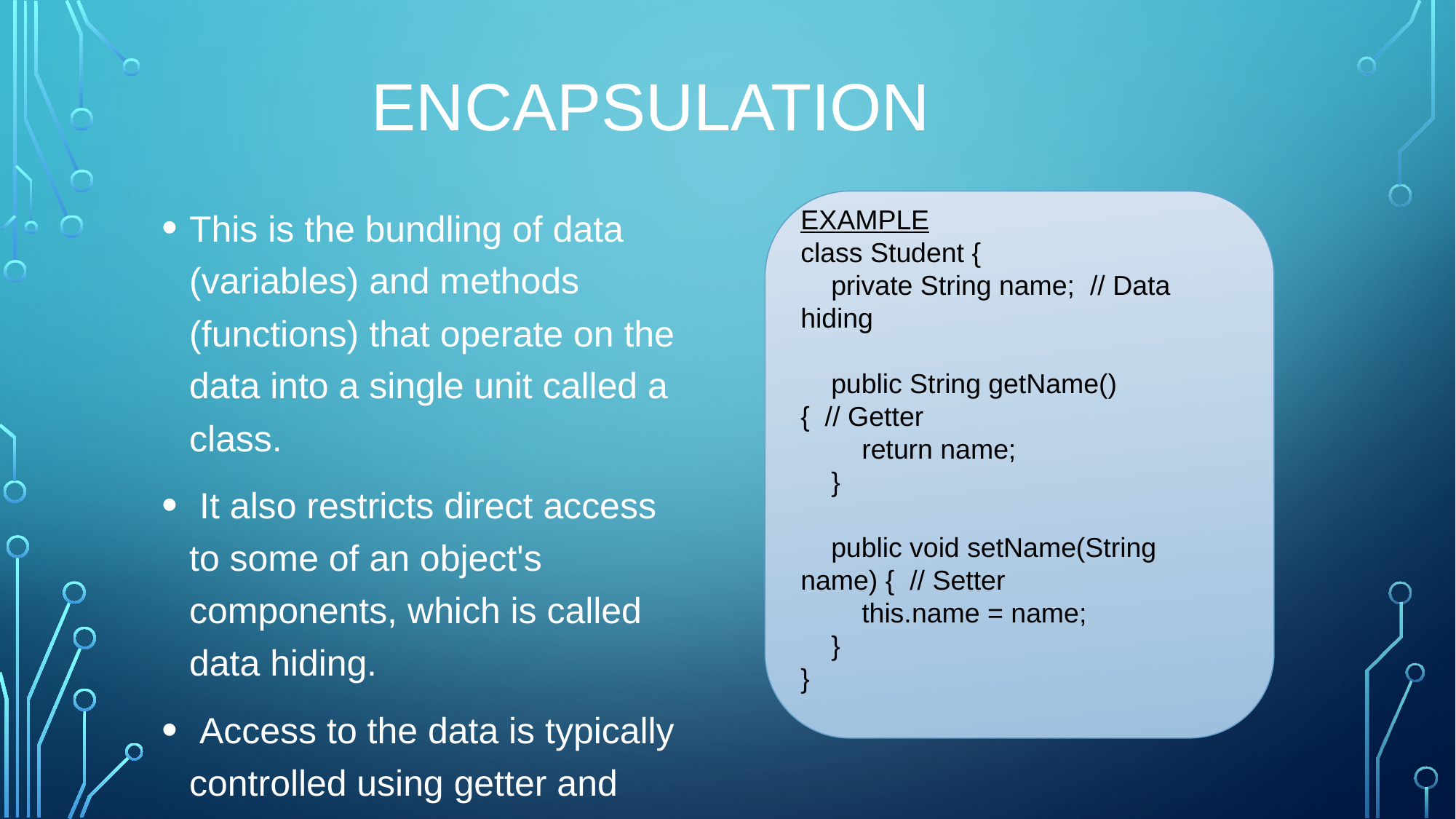

# Encapsulation
This is the bundling of data (variables) and methods (functions) that operate on the data into a single unit called a class.
 It also restricts direct access to some of an object's components, which is called data hiding.
 Access to the data is typically controlled using getter and setter methods.
EXAMPLE
class Student {
    private String name;  // Data hiding

    public String getName()
{  // Getter
        return name;
    }

    public void setName(String name) {  // Setter
        this.name = name;
    }
}